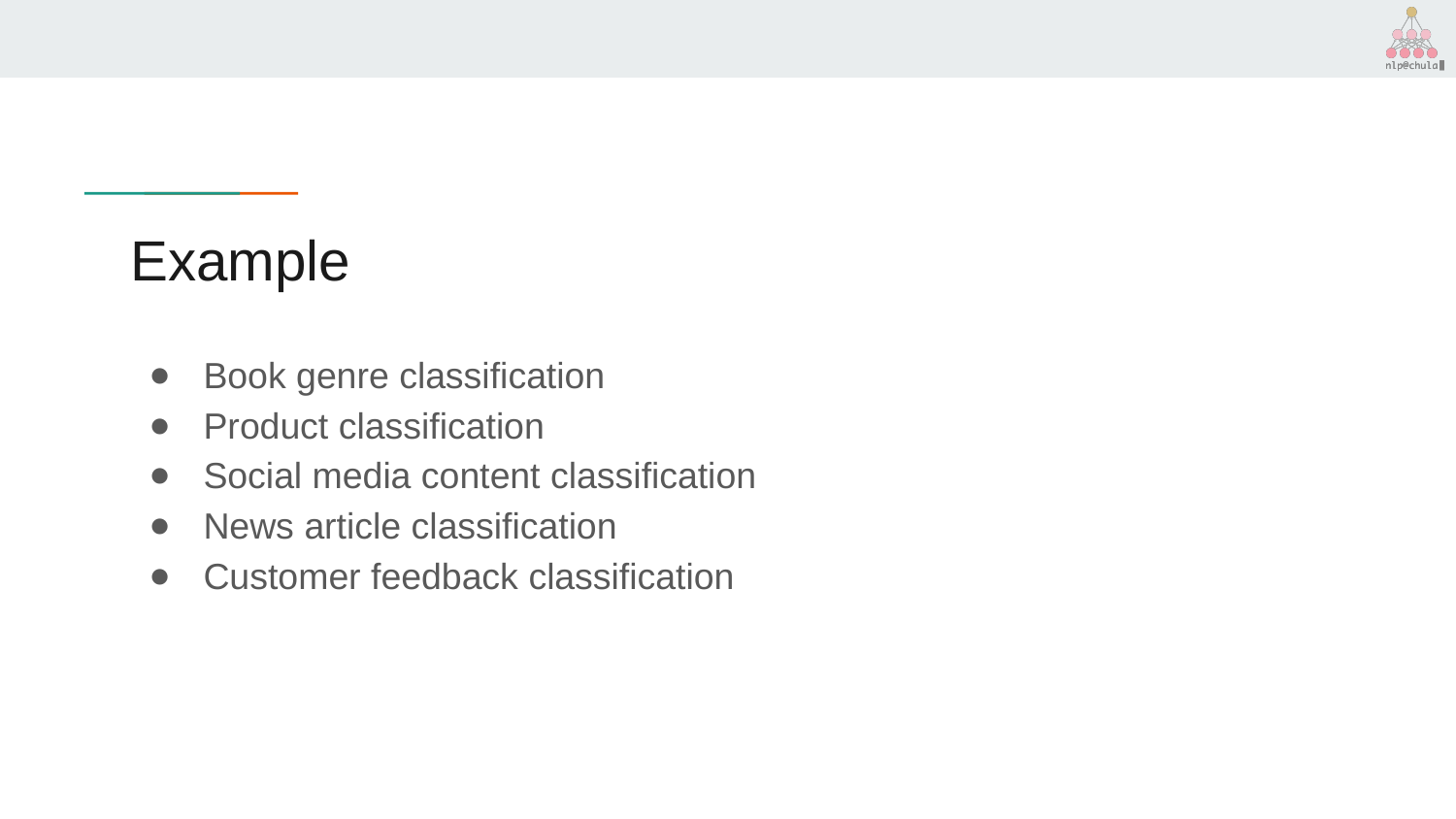

# Example
Book genre classification
Product classification
Social media content classification
News article classification
Customer feedback classification